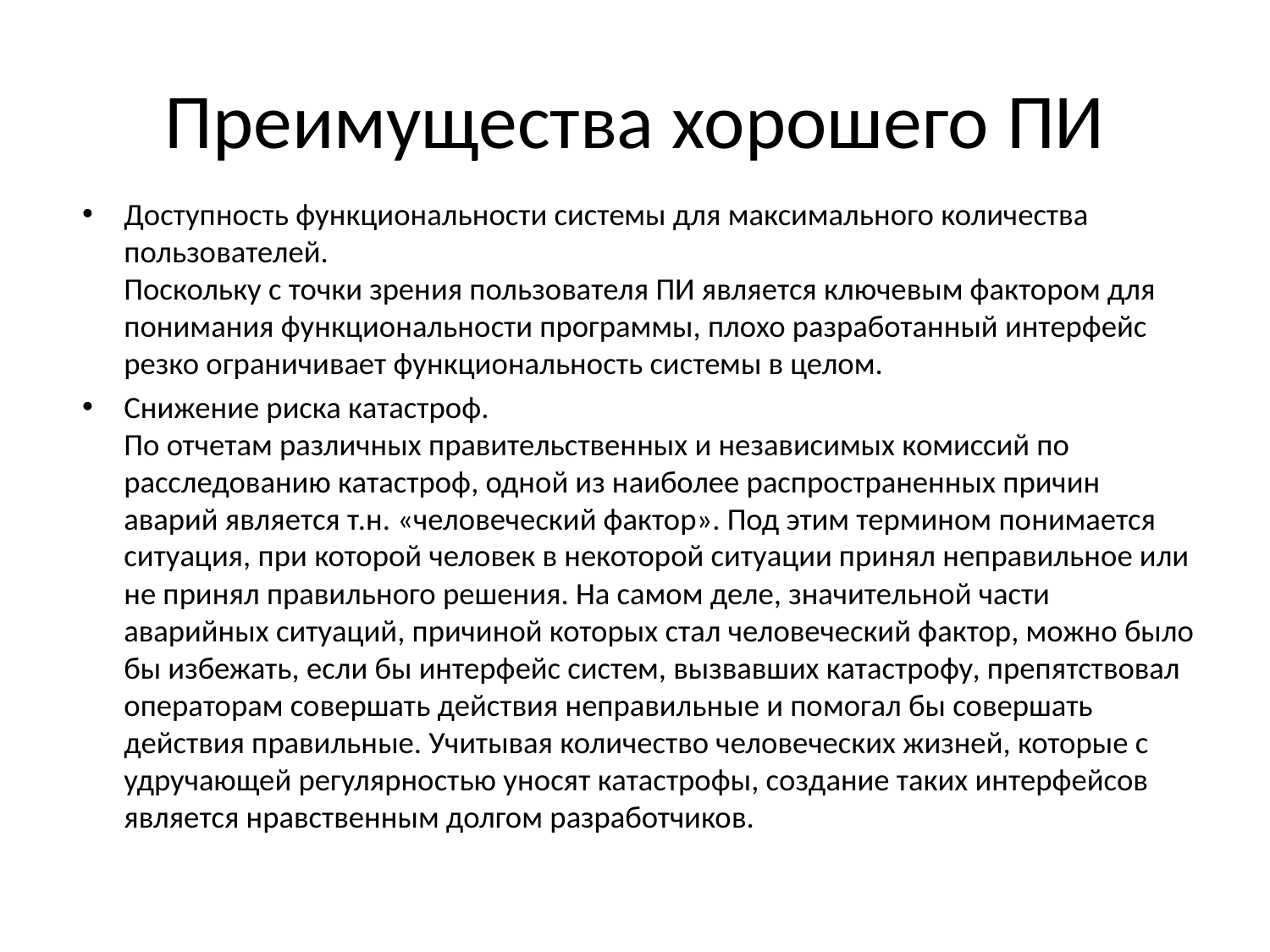

# Преимущества хорошего ПИ
Доступность функциональности системы для максимального количества пользователей.
Поскольку с точки зрения пользователя ПИ является ключевым фактором для понимания функциональности программы, плохо разработанный интерфейс резко ограничивает функциональность системы в целом.
Снижение риска катастроф.
По отчетам различных правительственных и независимых комиссий по расследованию катастроф, одной из наиболее распространенных причин аварий является т.н. «человеческий фактор». Под этим термином понимается ситуация, при которой человек в некоторой ситуации принял неправильное или не принял правильного решения. На самом деле, значительной части аварийных ситуаций, причиной которых стал человеческий фактор, можно было бы избежать, если бы интерфейс систем, вызвавших катастрофу, препятствовал операторам совершать действия неправильные и помогал бы совершать действия правильные. Учитывая количество человеческих жизней, которые с удручающей регулярностью уносят катастрофы, создание таких интерфейсов является нравственным долгом разработчиков.